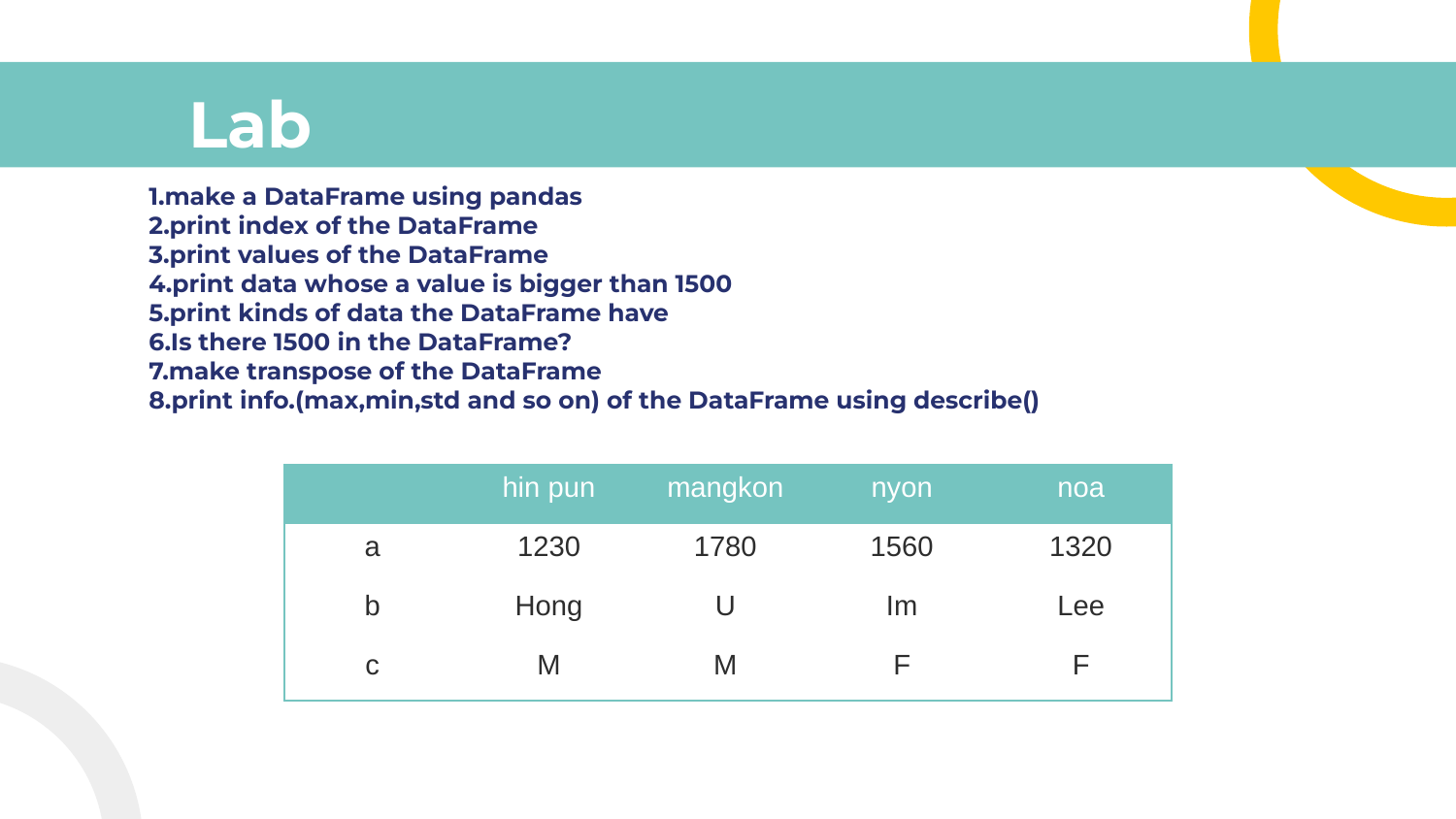

# Lab
1.make a DataFrame using pandas
2.print index of the DataFrame
3.print values of the DataFrame
4.print data whose a value is bigger than 1500
5.print kinds of data the DataFrame have
6.Is there 1500 in the DataFrame?
7.make transpose of the DataFrame
8.print info.(max,min,std and so on) of the DataFrame using describe()

|  | hin pun | mangkon | nyon | noa |
| --- | --- | --- | --- | --- |
| a | 1230 | 1780 | 1560 | 1320 |
| b | Hong | U | Im | Lee |
| c | M | M | F | F |